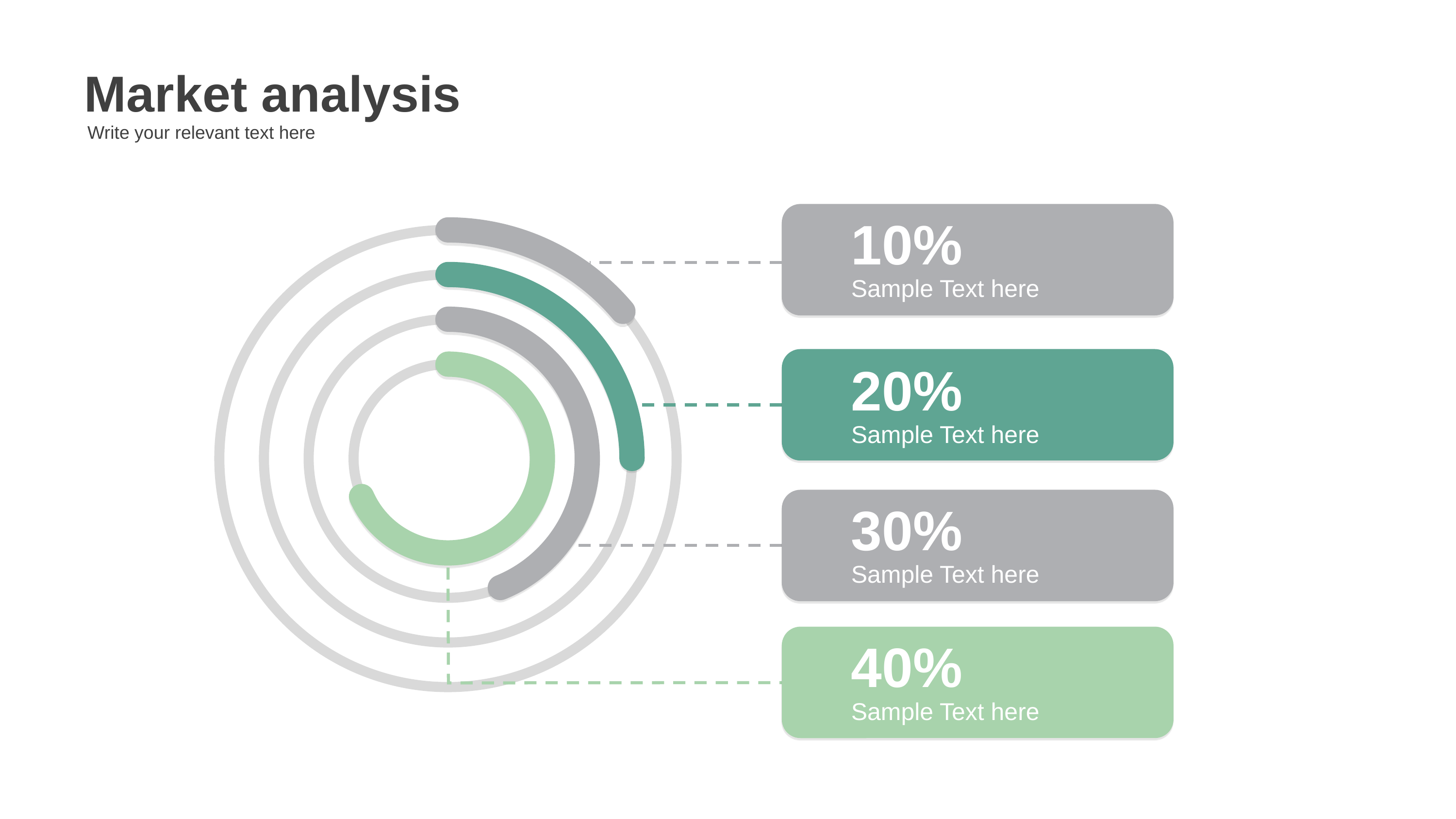

Market analysis
Write your relevant text here

10%
Sample Text here

20%
Sample Text here

30%
Sample Text here

40%
Sample Text here